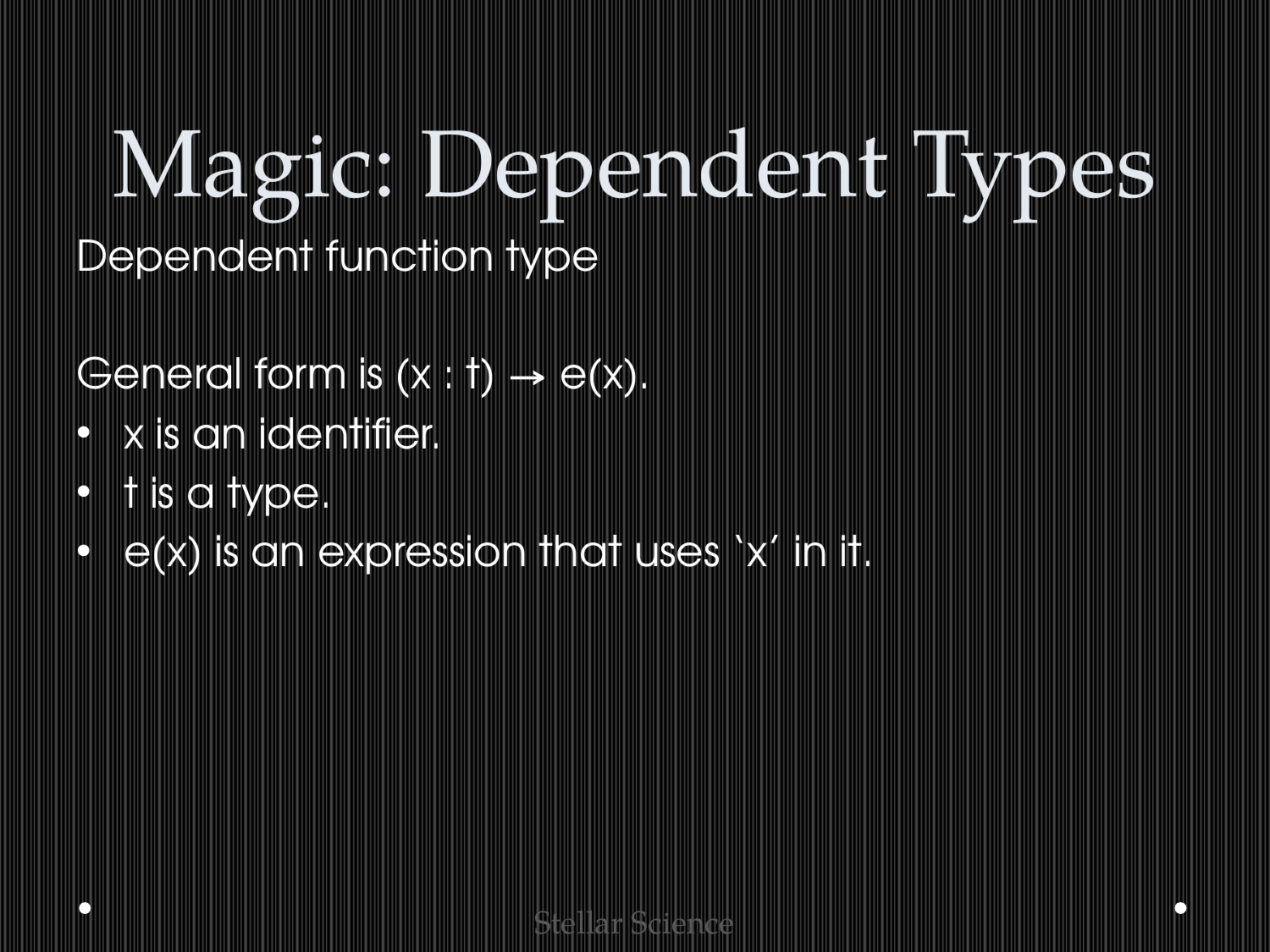

# Magic: Dependent Types
Dependent function type

General form is (x : t) → e(x).
x is an identifier.
t is a type.
e(x) is an expression that uses ‘x’ in it.
Stellar Science